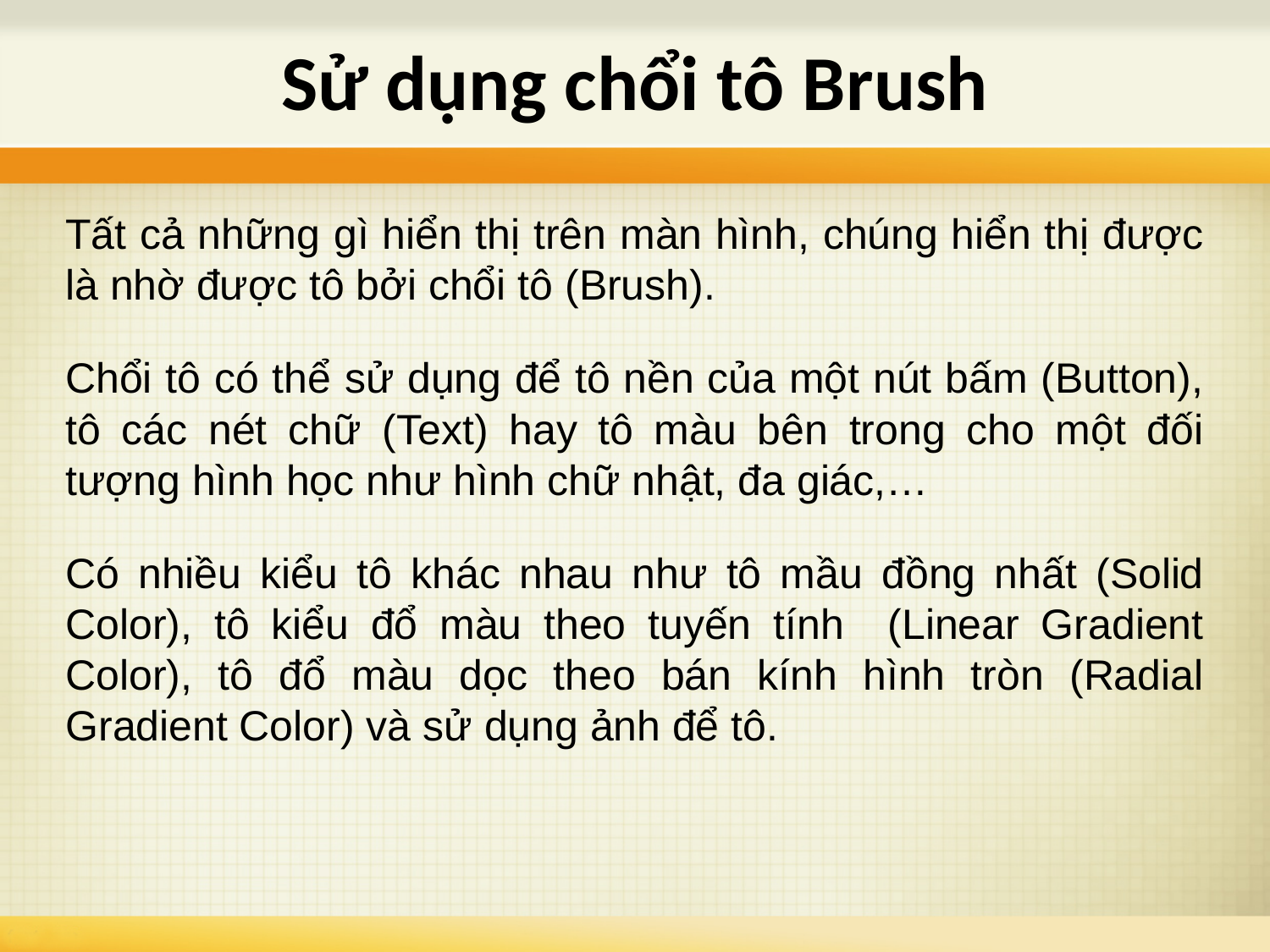

# Sử dụng chổi tô Brush
Tất cả những gì hiển thị trên màn hình, chúng hiển thị được là nhờ được tô bởi chổi tô (Brush).
Chổi tô có thể sử dụng để tô nền của một nút bấm (Button), tô các nét chữ (Text) hay tô màu bên trong cho một đối tượng hình học như hình chữ nhật, đa giác,…
Có nhiều kiểu tô khác nhau như tô mầu đồng nhất (Solid Color), tô kiểu đổ màu theo tuyến tính  (Linear Gradient Color), tô đổ màu dọc theo bán kính hình tròn (Radial Gradient Color) và sử dụng ảnh để tô.